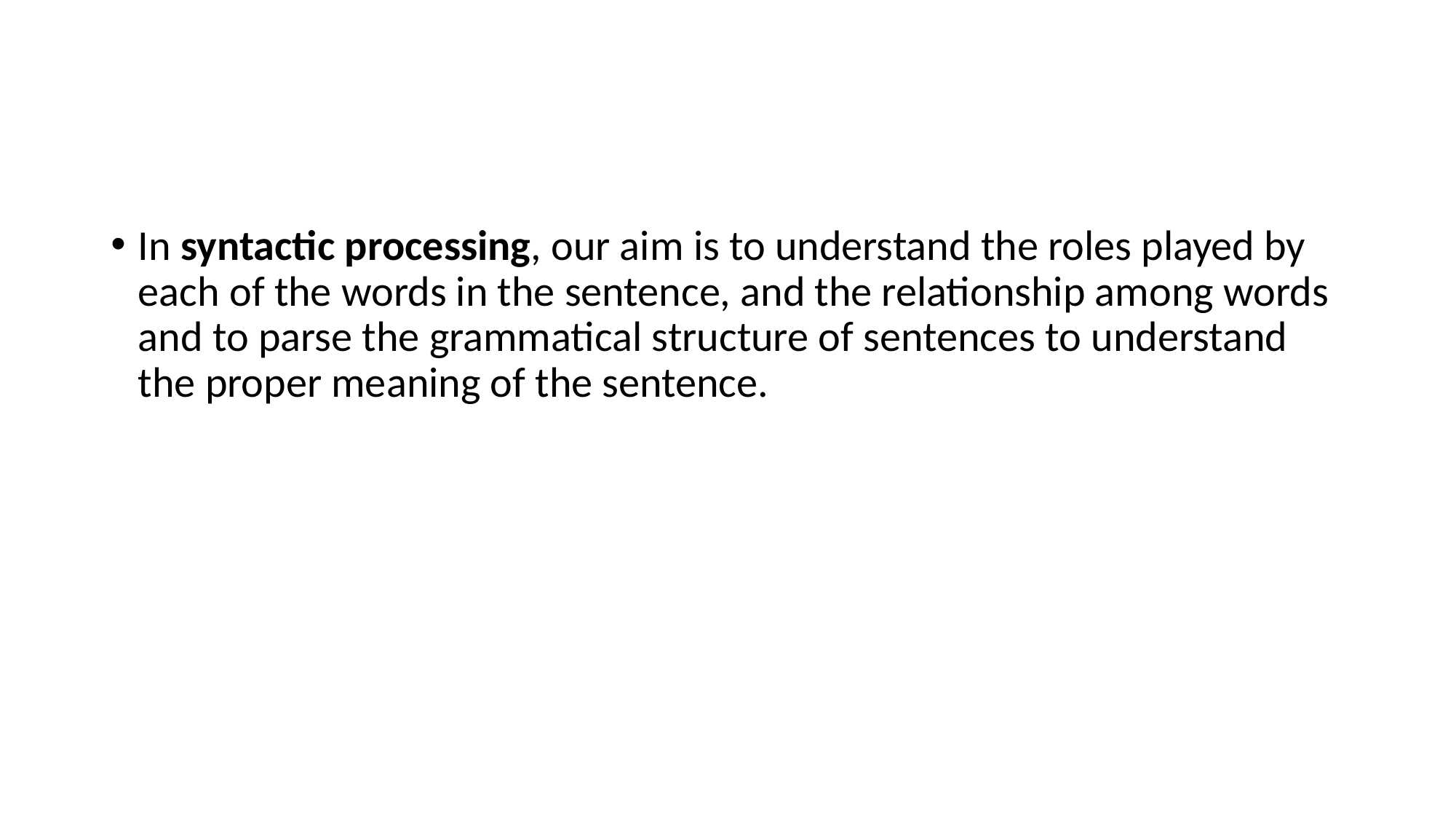

#
In syntactic processing, our aim is to understand the roles played by each of the words in the sentence, and the relationship among words and to parse the grammatical structure of sentences to understand the proper meaning of the sentence.